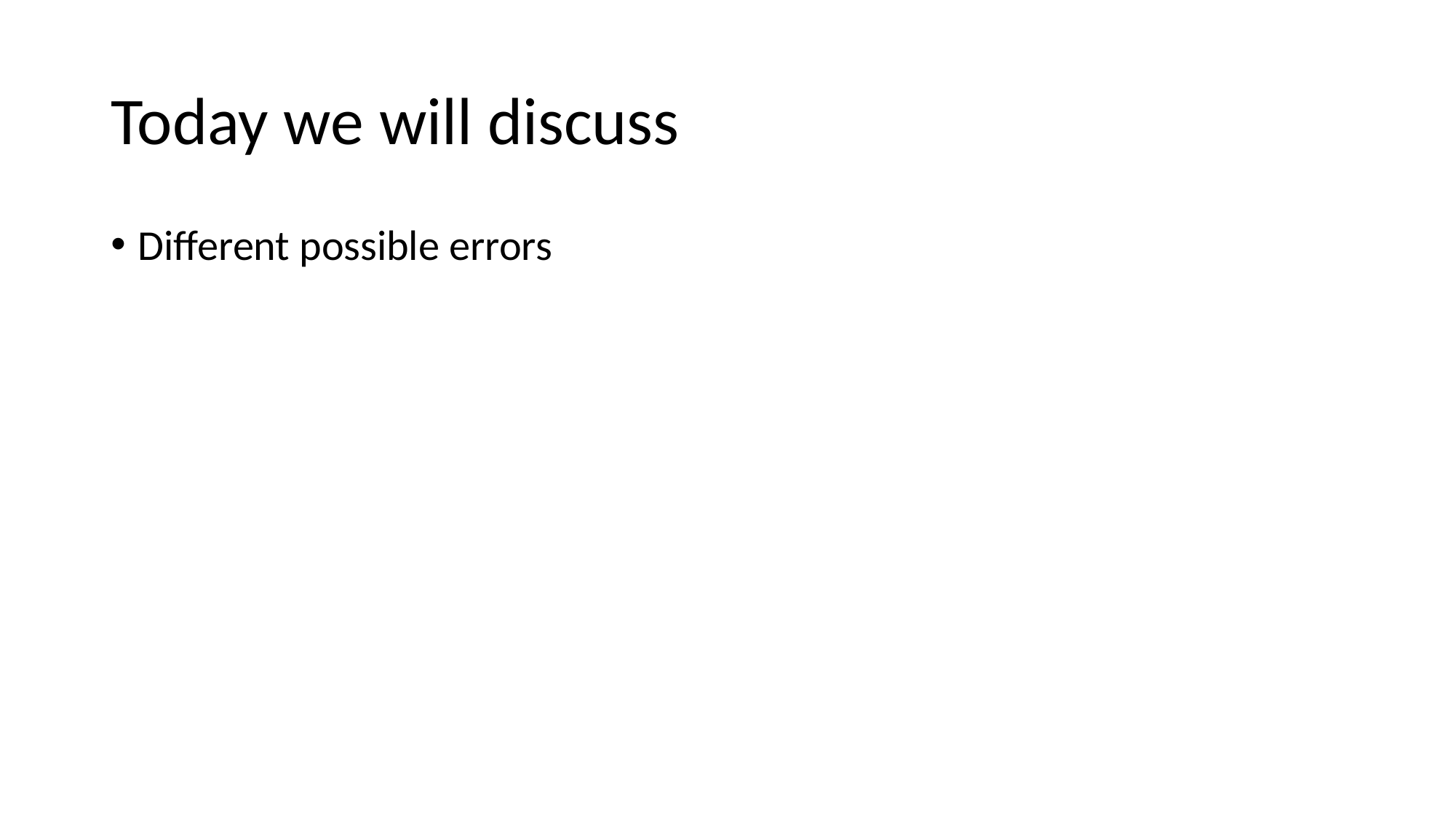

# Today we will discuss
Different possible errors